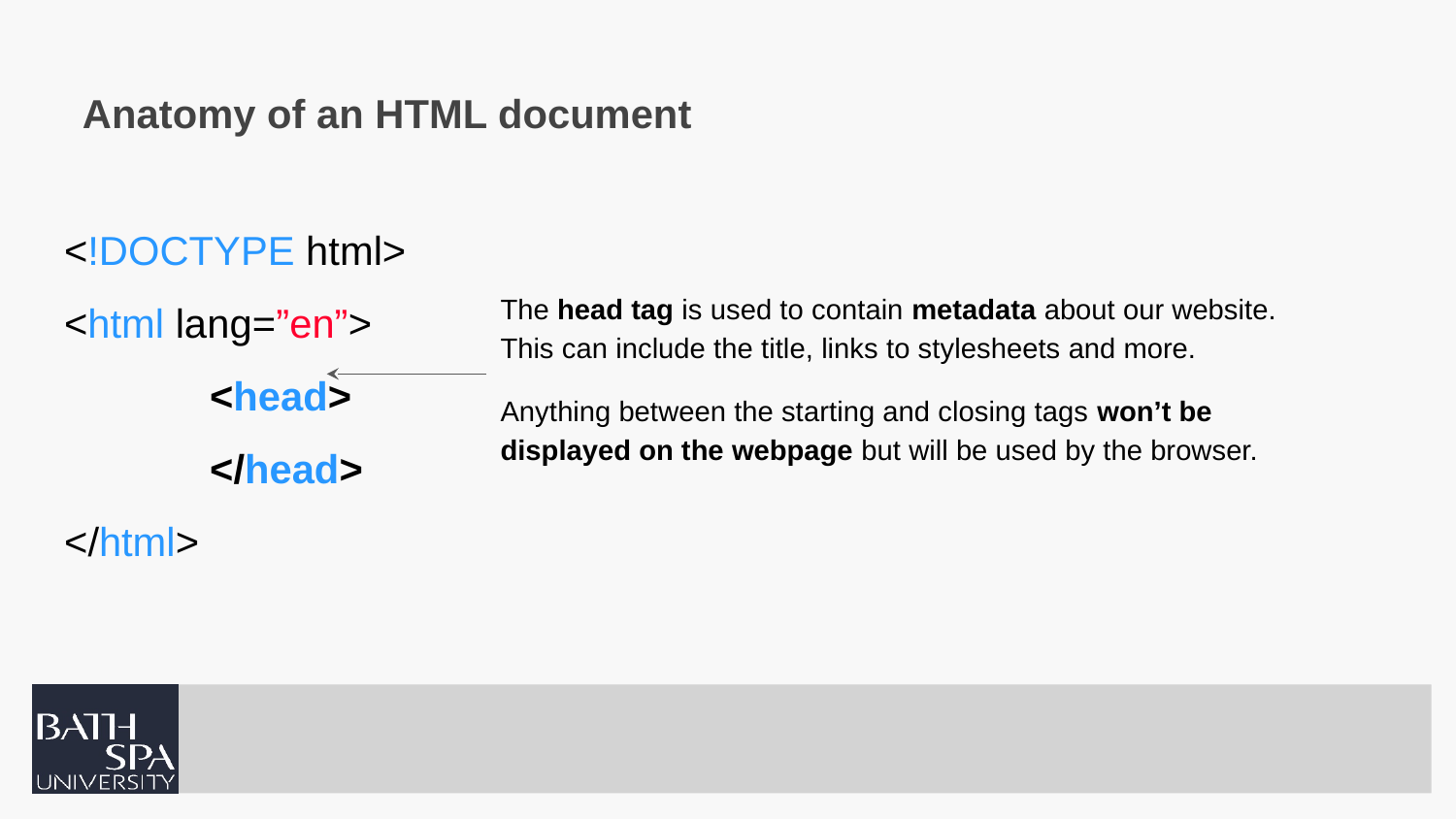

# Anatomy of an HTML document
<!DOCTYPE html>
<html lang=”en”>
	<head>
	</head>
</html>
The head tag is used to contain metadata about our website.
This can include the title, links to stylesheets and more.

Anything between the starting and closing tags won’t be displayed on the webpage but will be used by the browser.